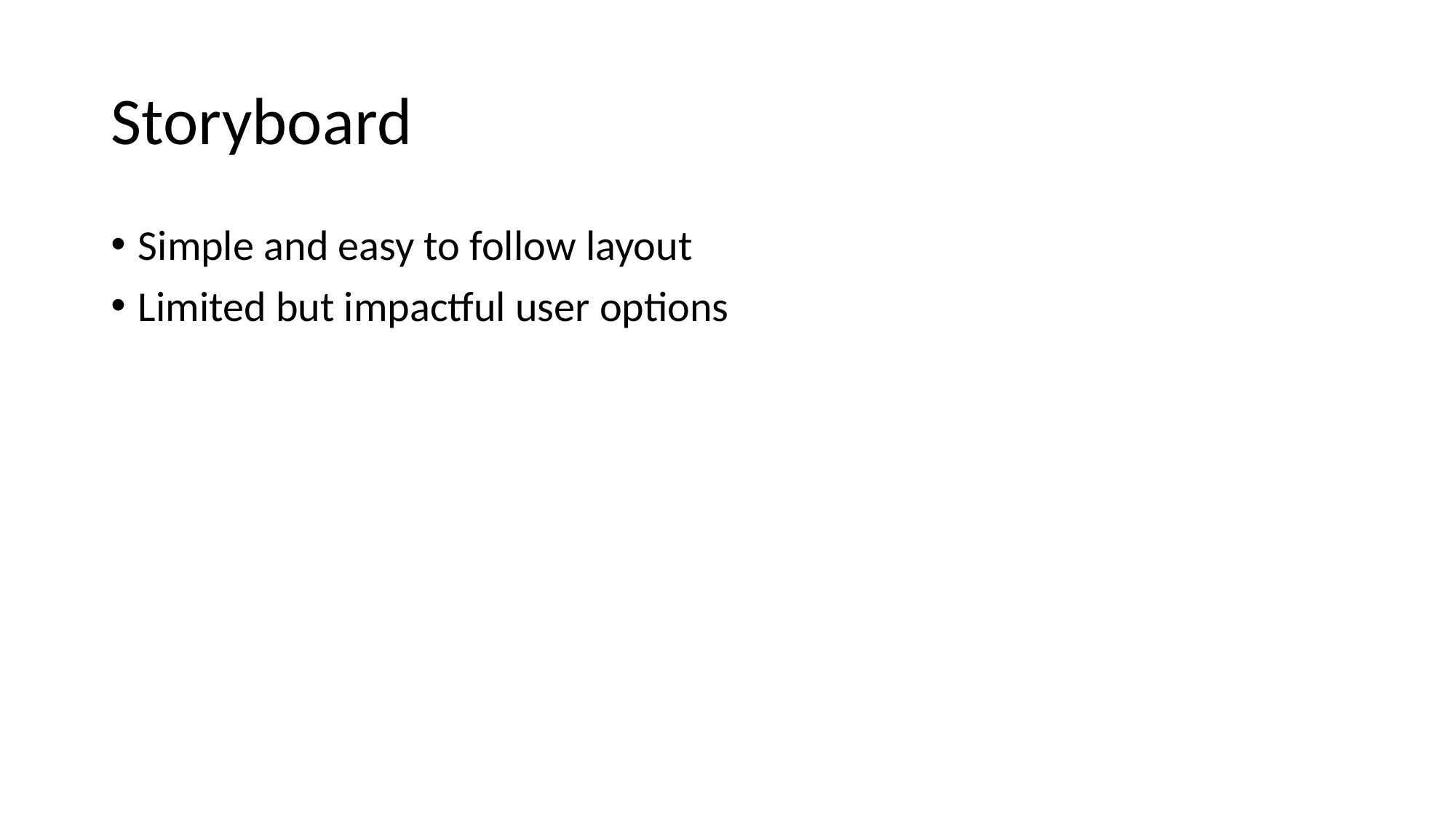

# Storyboard
Simple and easy to follow layout
Limited but impactful user options